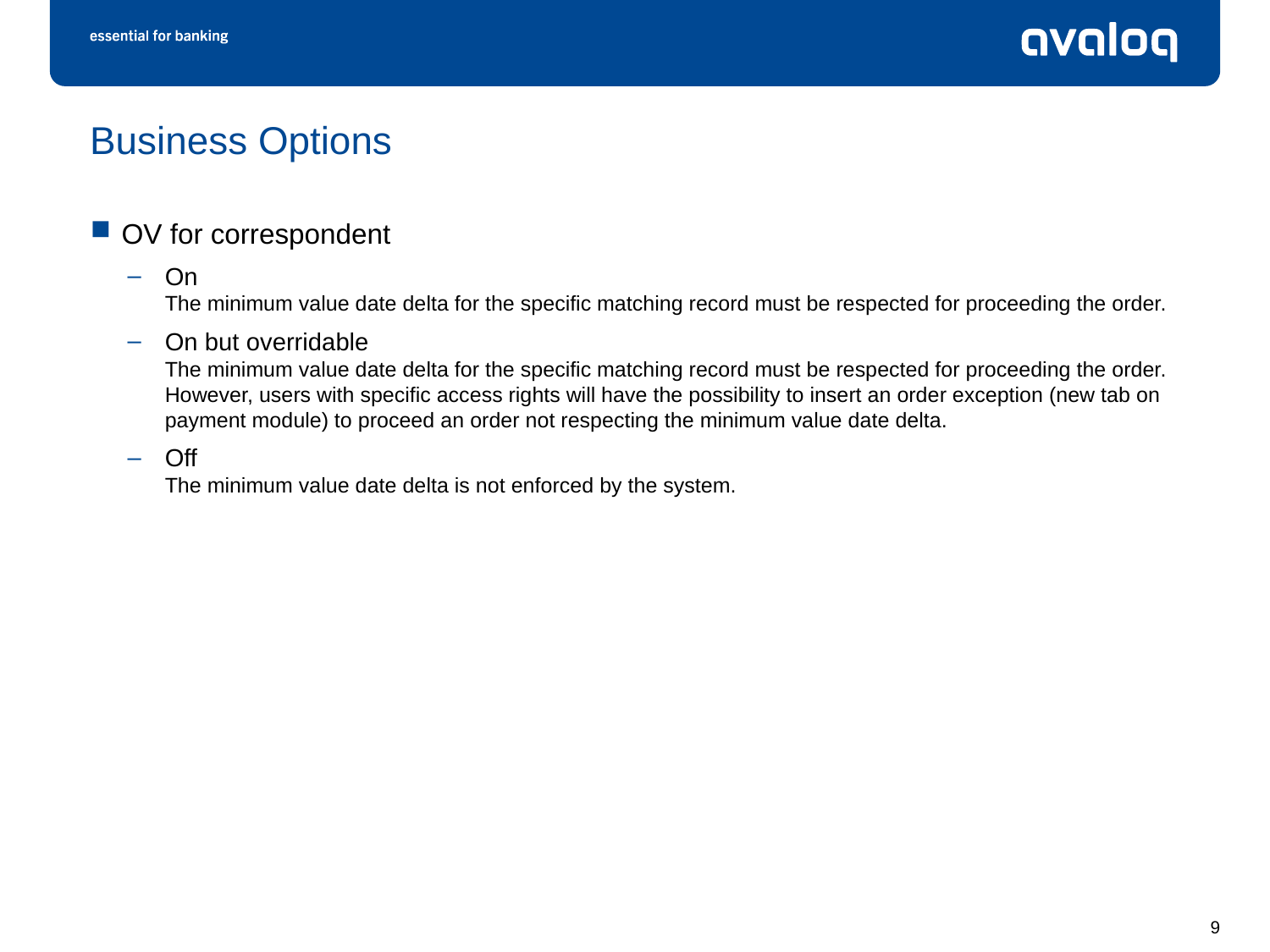

# Business Options
OV for correspondent
On
The minimum value date delta for the specific matching record must be respected for proceeding the order.
On but overridable
The minimum value date delta for the specific matching record must be respected for proceeding the order. However, users with specific access rights will have the possibility to insert an order exception (new tab on payment module) to proceed an order not respecting the minimum value date delta.
Off
The minimum value date delta is not enforced by the system.
9